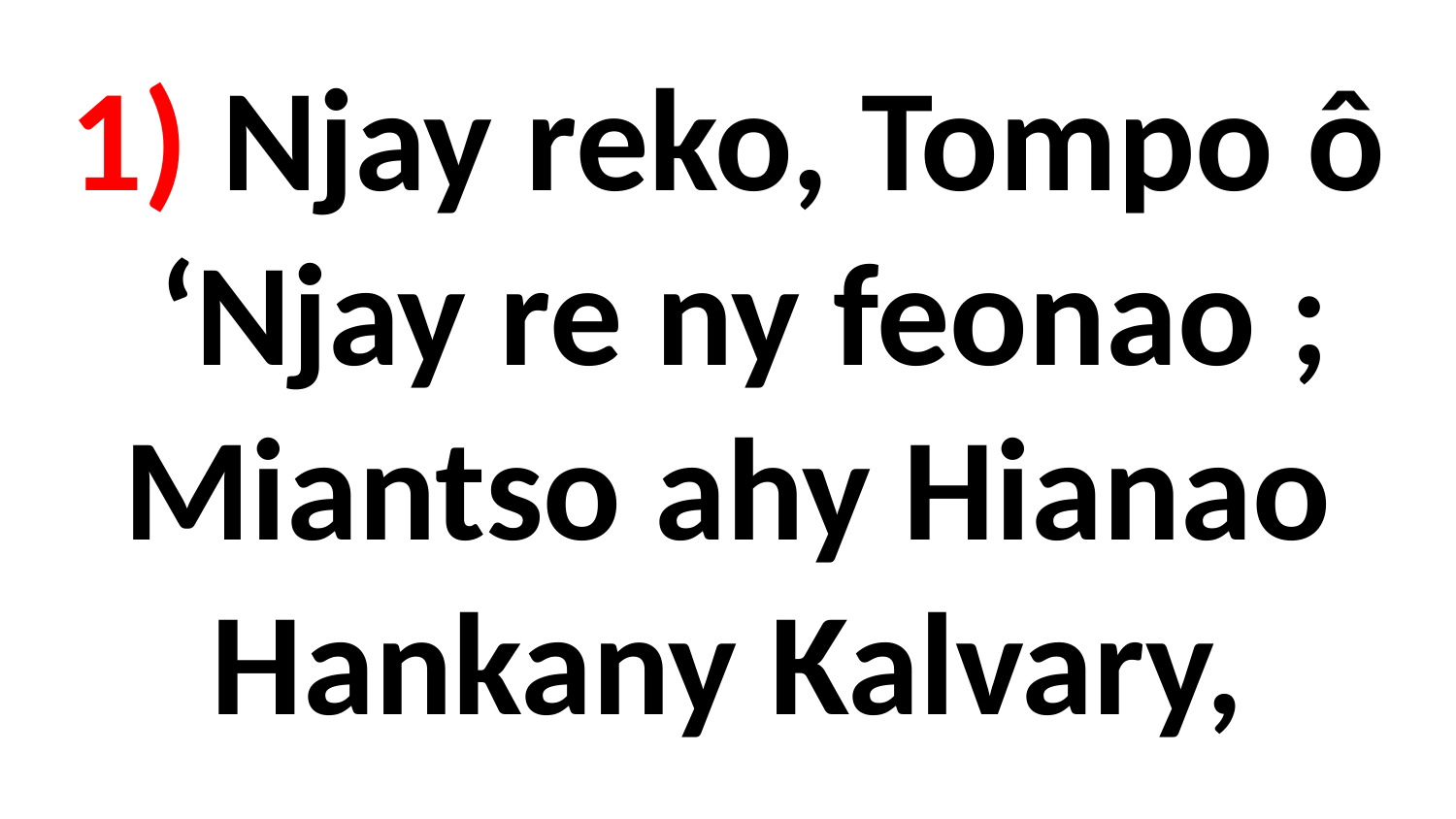

# 1) Njay reko, Tompo ô ‘Njay re ny feonao ; Miantso ahy Hianao Hankany Kalvary,